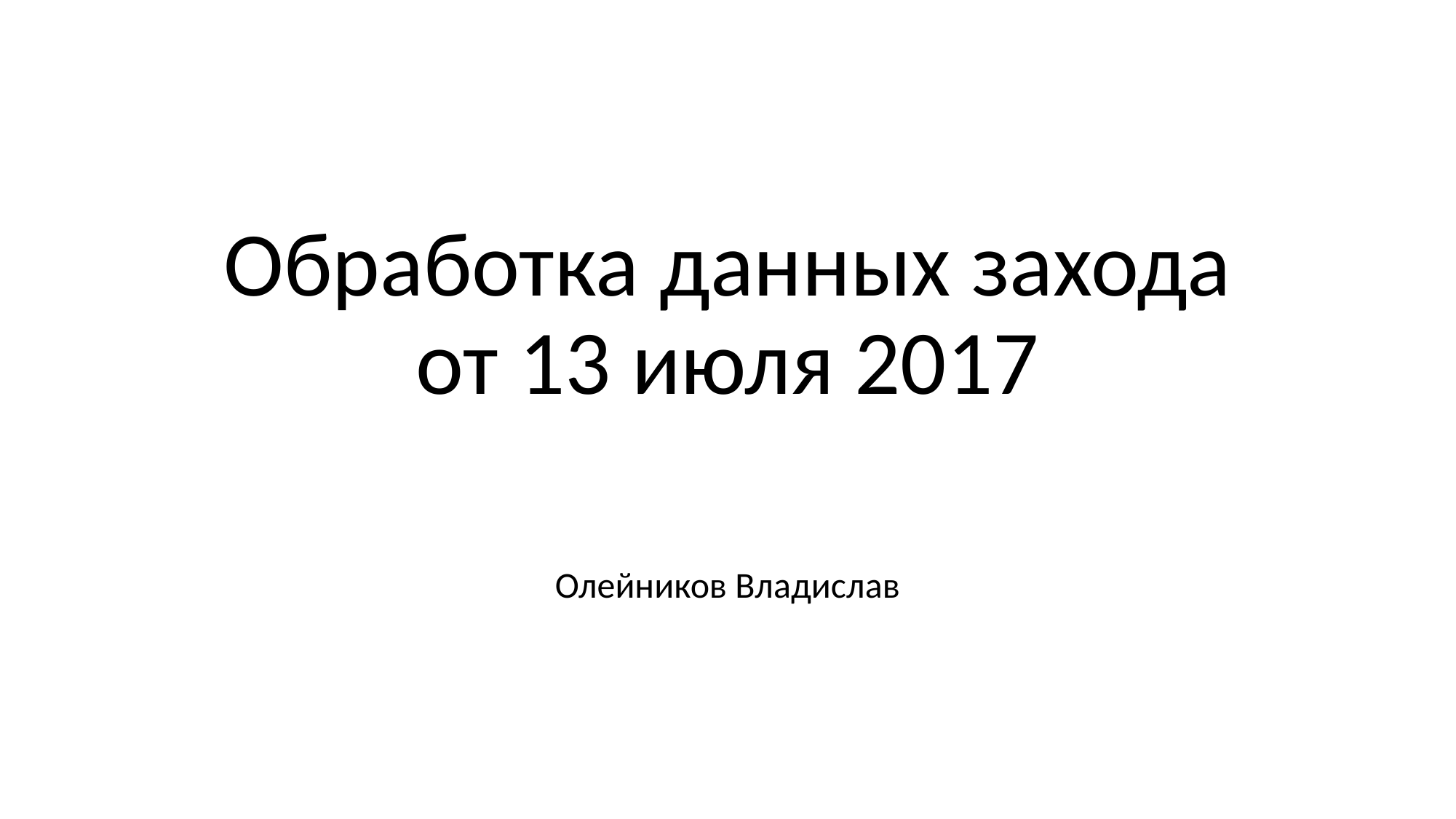

# Обработка данных захода от 13 июля 2017
Олейников Владислав